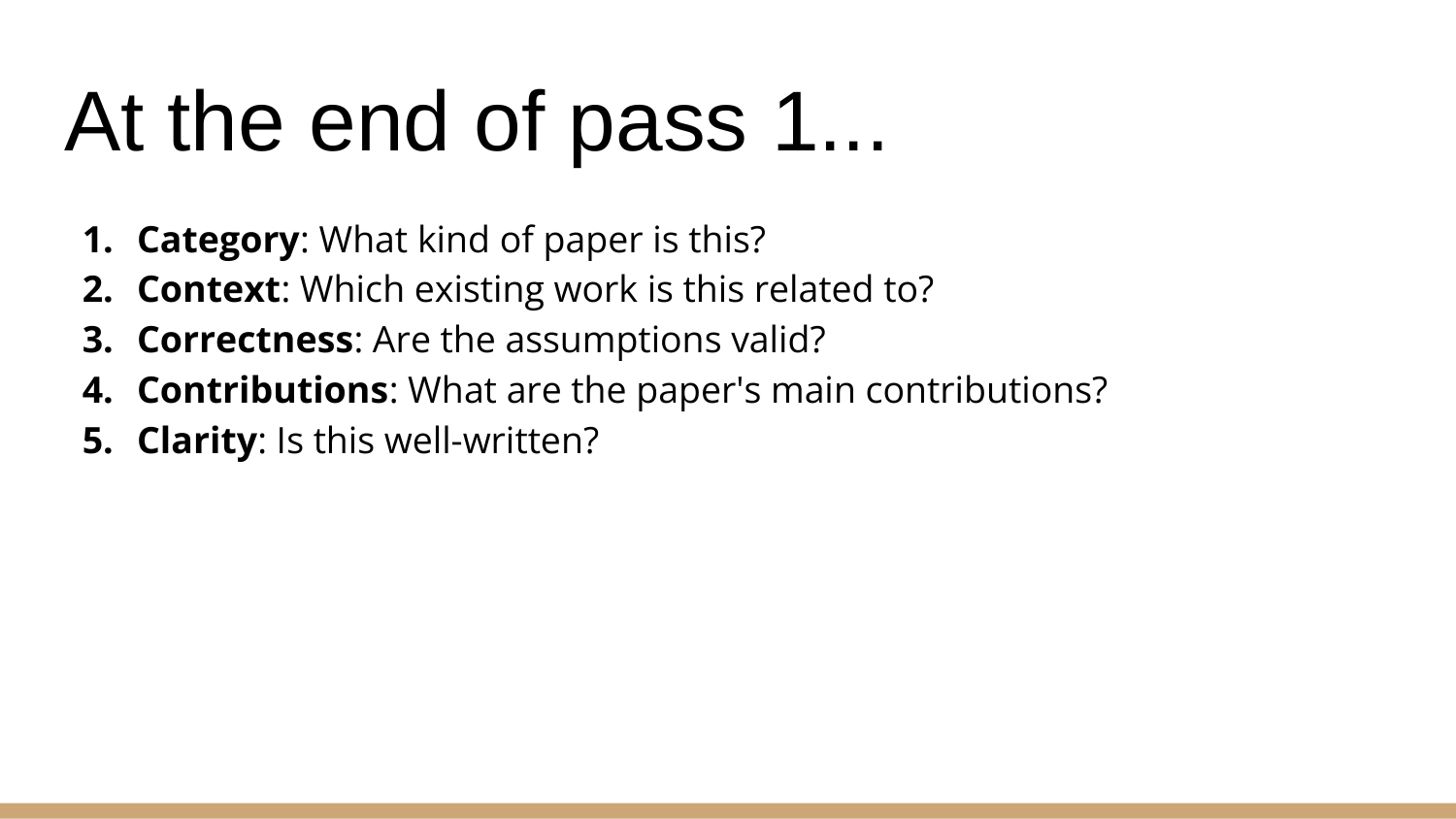

# At the end of pass 1...
Category: What kind of paper is this?
Context: Which existing work is this related to?
Correctness: Are the assumptions valid?
Contributions: What are the paper's main contributions?
Clarity: Is this well-written?